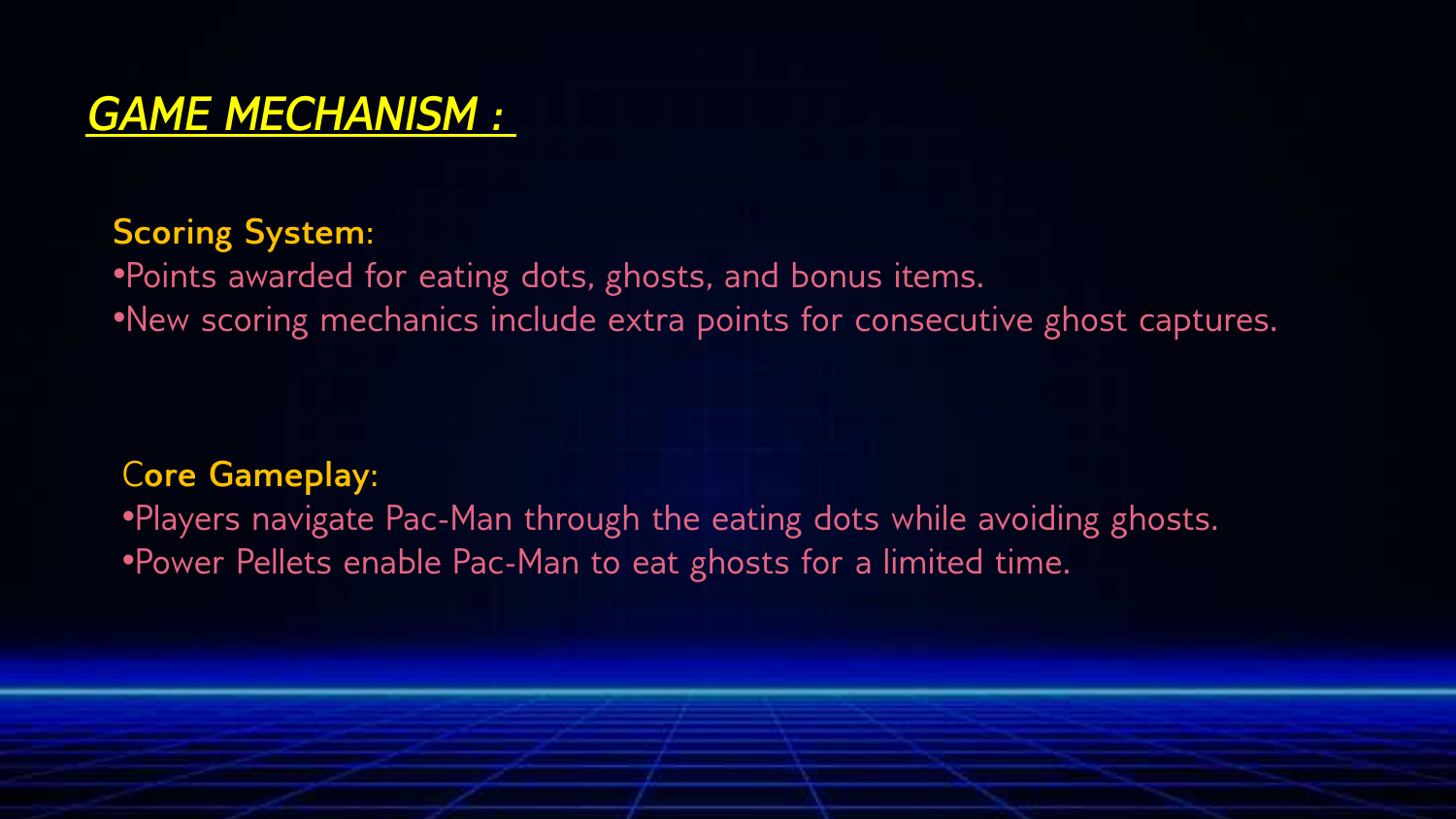

GAME MECHANISM :
Scoring System:
Points awarded for eating dots, ghosts, and bonus items.
New scoring mechanics include extra points for consecutive ghost captures.

Core Gameplay:
Players navigate Pac-Man through the eating dots while avoiding ghosts.
Power Pellets enable Pac-Man to eat ghosts for a limited time.